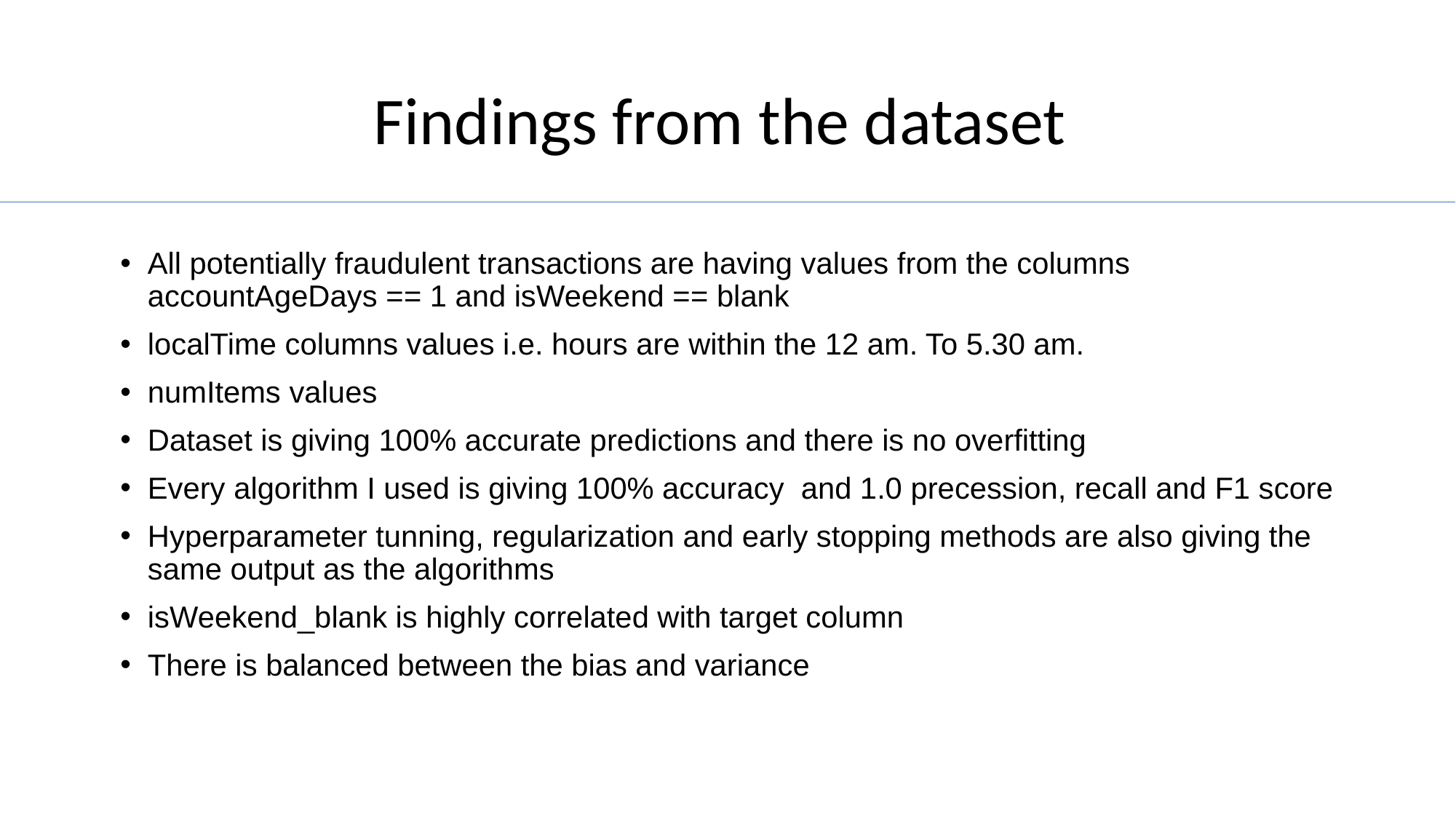

# Findings from the dataset
All potentially fraudulent transactions are having values from the columns accountAgeDays == 1 and isWeekend == blank
localTime columns values i.e. hours are within the 12 am. To 5.30 am.
numItems values
Dataset is giving 100% accurate predictions and there is no overfitting
Every algorithm I used is giving 100% accuracy  and 1.0 precession, recall and F1 score
Hyperparameter tunning, regularization and early stopping methods are also giving the same output as the algorithms
isWeekend_blank is highly correlated with target column
There is balanced between the bias and variance